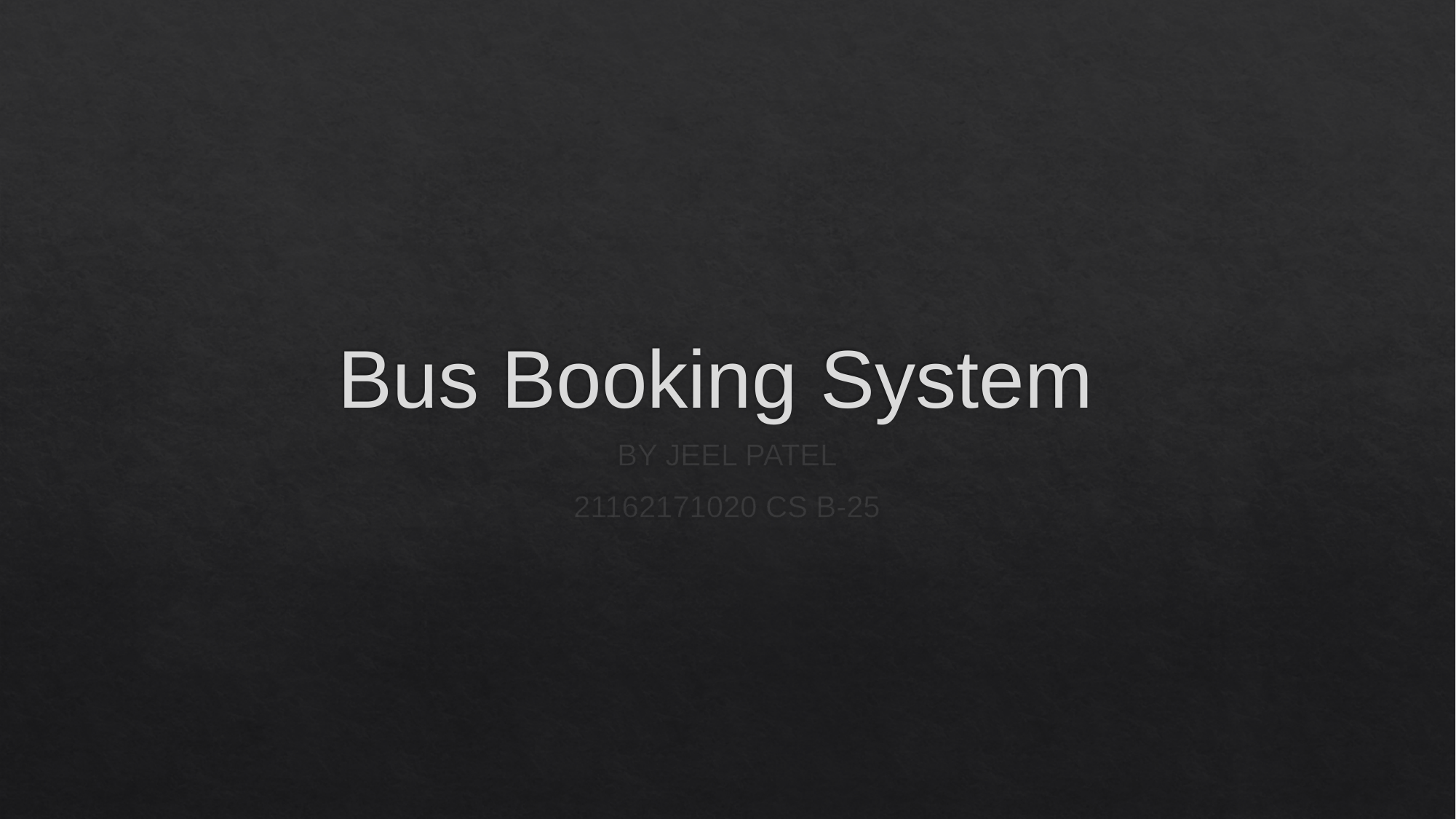

# Bus Booking System
BY JEEL PATEL
21162171020 CS B-25